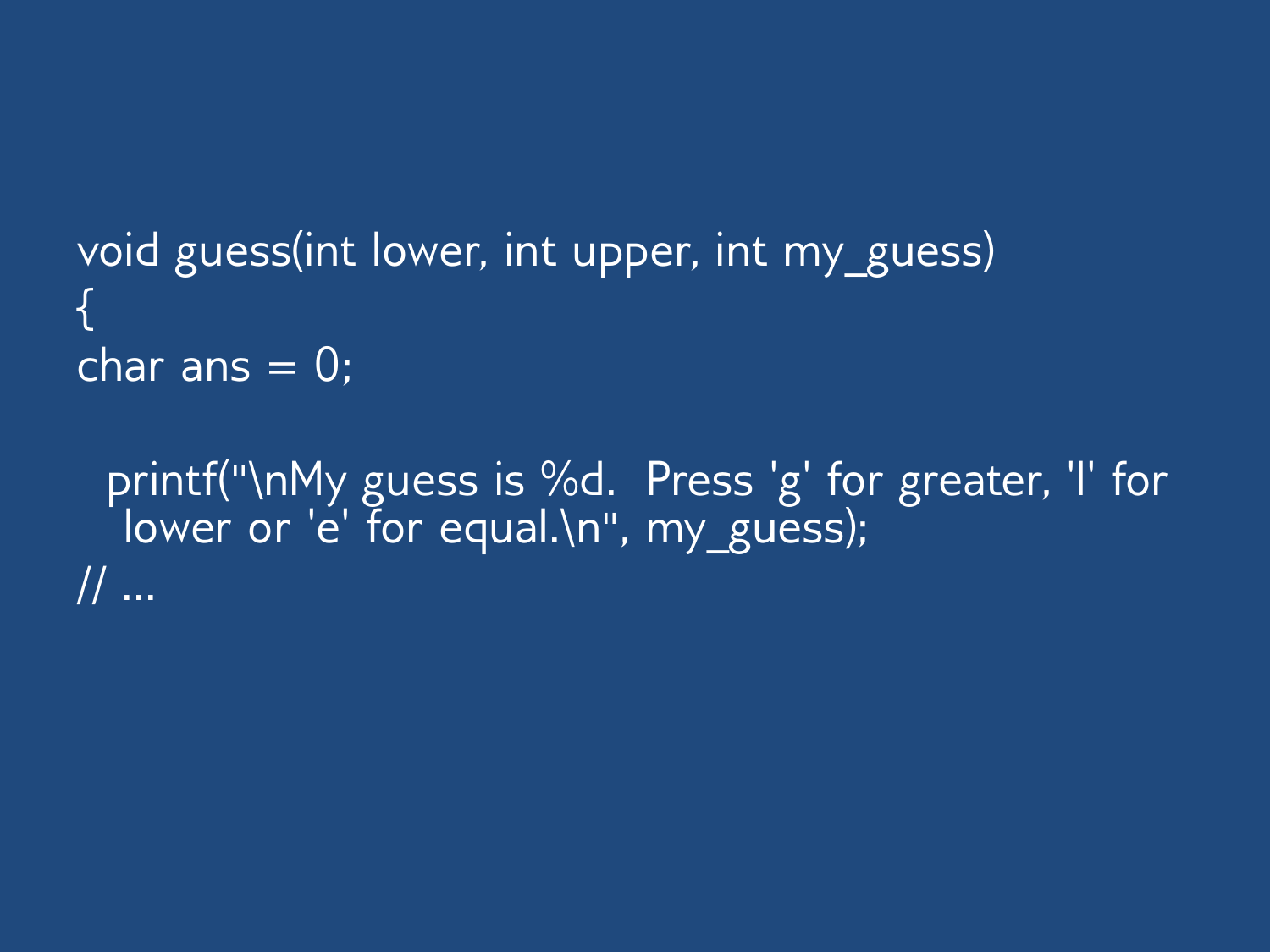

#
void guess(int lower, int upper, int my_guess)
{
char ans = 0;

  printf("\nMy guess is %d.  Press 'g' for greater, 'l' for lower or 'e' for equal.\n", my_guess);
// ...